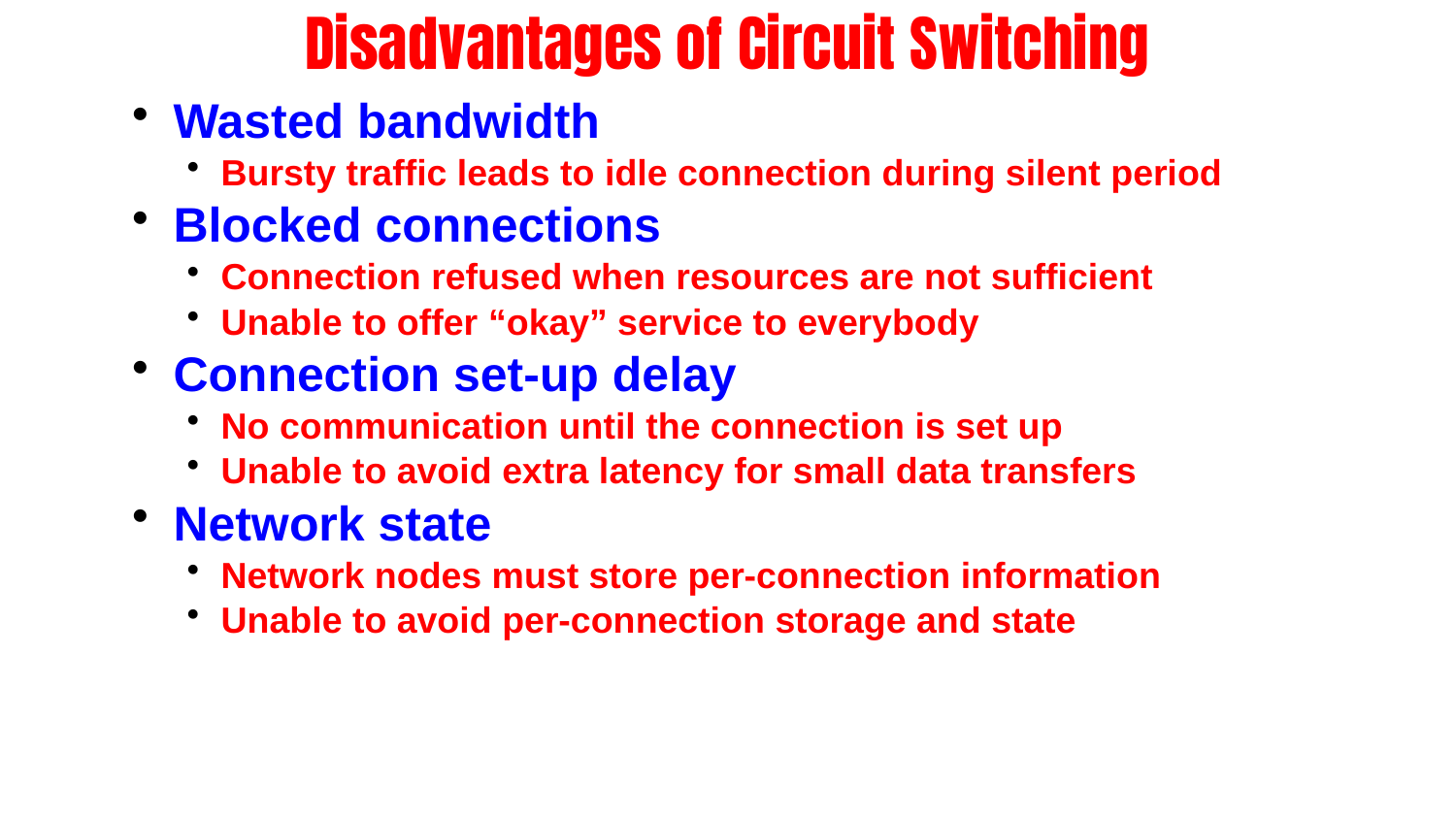

# Disadvantages of Circuit Switching
32
Wasted bandwidth
Bursty traffic leads to idle connection during silent period
Blocked connections
Connection refused when resources are not sufficient
Unable to offer “okay” service to everybody
Connection set-up delay
No communication until the connection is set up
Unable to avoid extra latency for small data transfers
Network state
Network nodes must store per-connection information
Unable to avoid per-connection storage and state